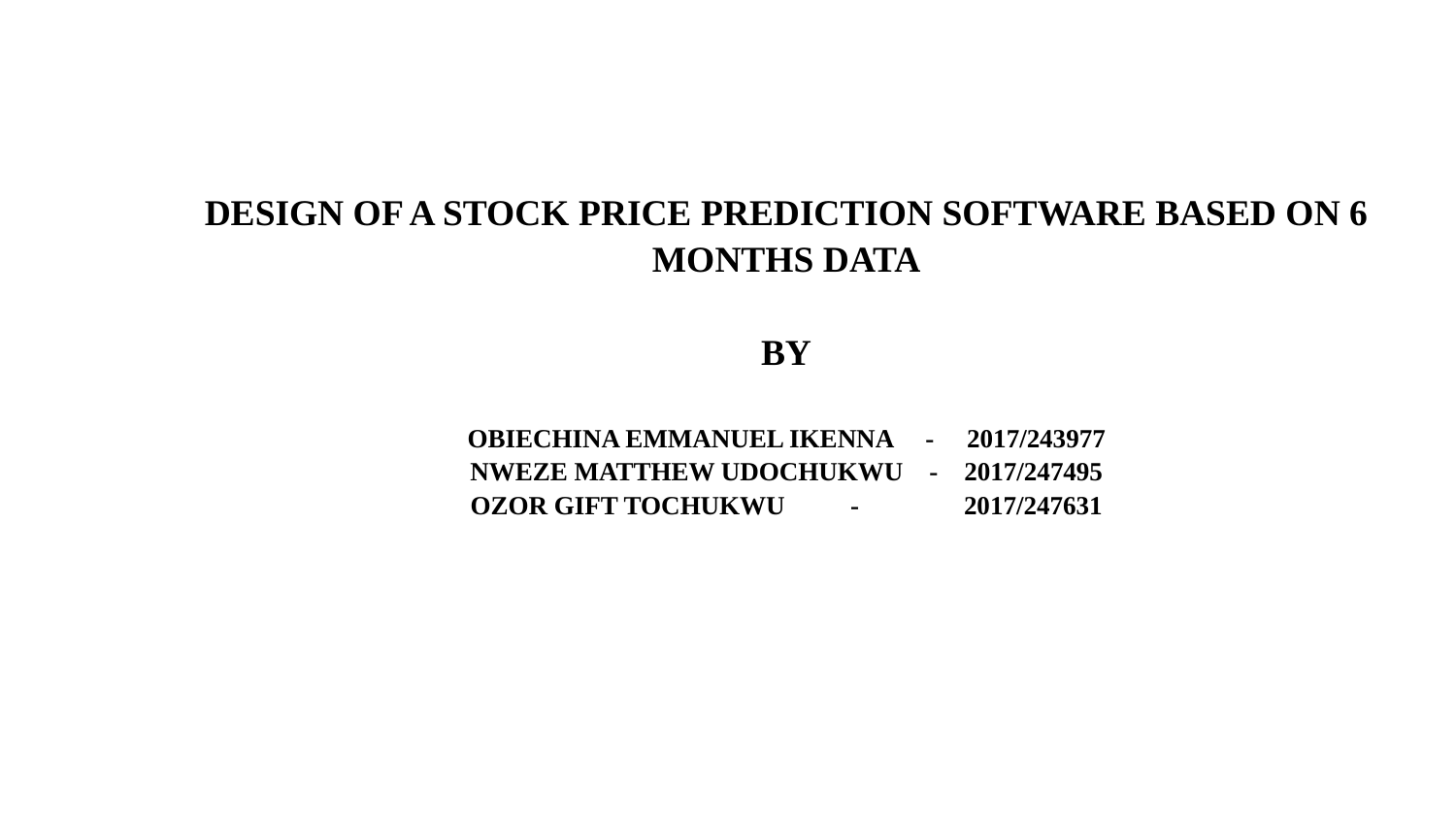

# DESIGN OF A STOCK PRICE PREDICTION SOFTWARE BASED ON 6 MONTHS DATA BY OBIECHINA EMMANUEL IKENNA     -     2017/243977 NWEZE MATTHEW UDOCHUKWU    -    2017/247495 OZOR GIFT TOCHUKWU          -                2017/247631